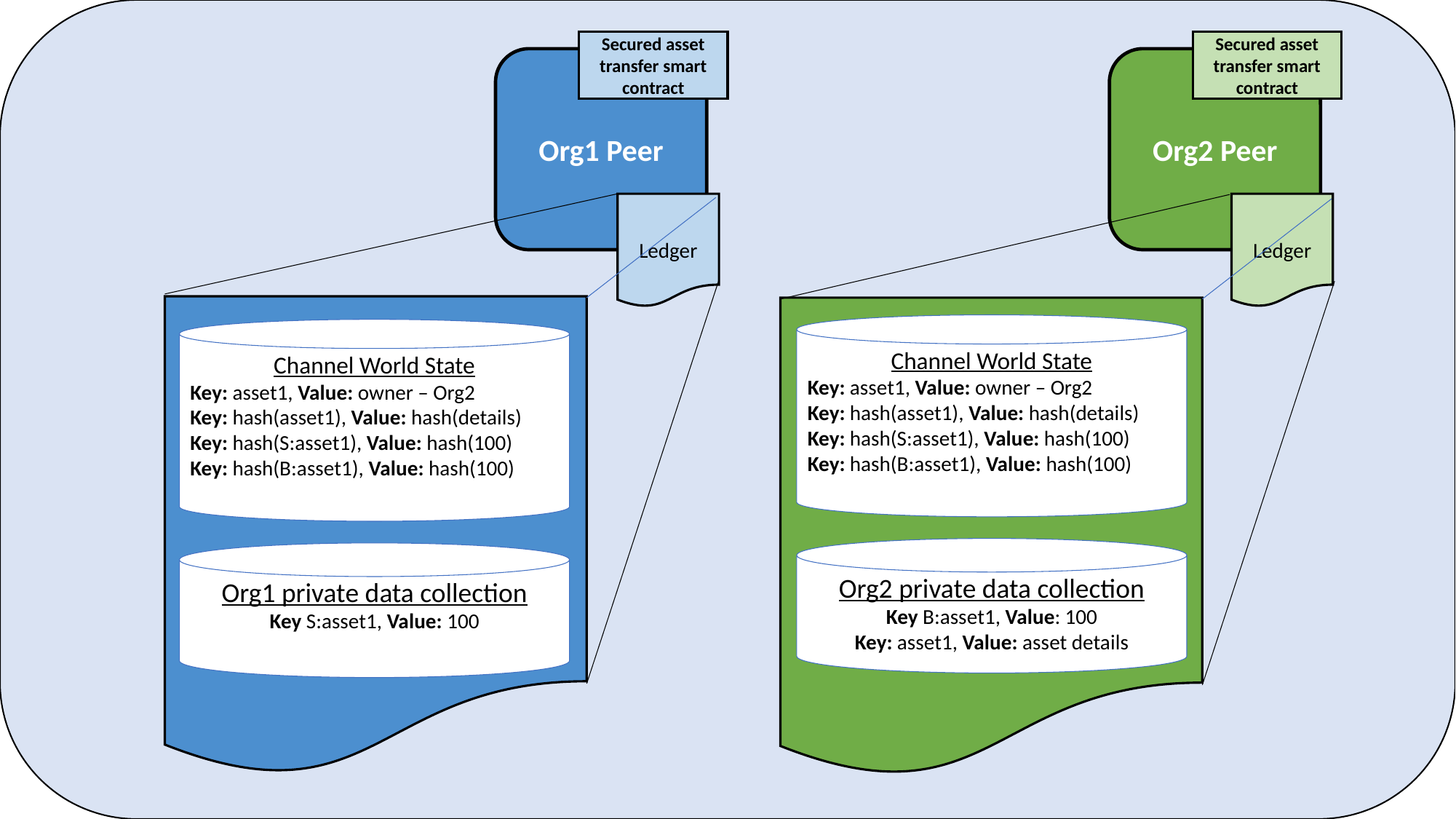

Secured asset transfer smart contract
Secured asset transfer smart contract
Org1 Peer
Org2 Peer
Ledger
Ledger

Channel World State
Key: asset1, Value: owner – Org2
Key: hash(asset1), Value: hash(details)
Key: hash(S:asset1), Value: hash(100)
Key: hash(B:asset1), Value: hash(100)

Channel World State
Key: asset1, Value: owner – Org2
Key: hash(asset1), Value: hash(details)
Key: hash(S:asset1), Value: hash(100)
Key: hash(B:asset1), Value: hash(100)

Org2 private data collection
Key B:asset1, Value: 100
Key: asset1, Value: asset details

Org1 private data collection
Key S:asset1, Value: 100